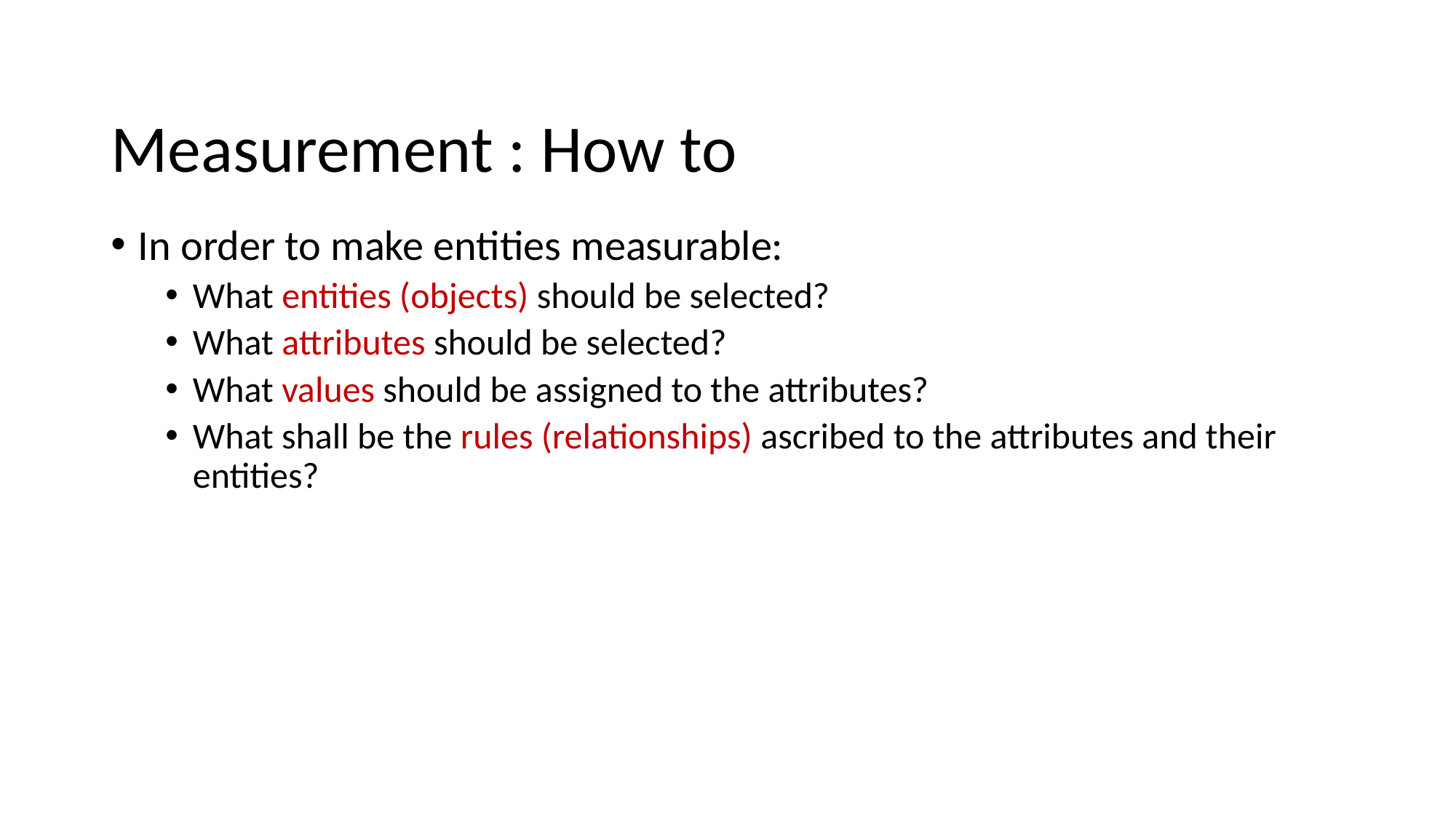

# Measurement : How to
In order to make entities measurable:
What entities (objects) should be selected?
What attributes should be selected?
What values should be assigned to the attributes?
What shall be the rules (relationships) ascribed to the attributes and their entities?